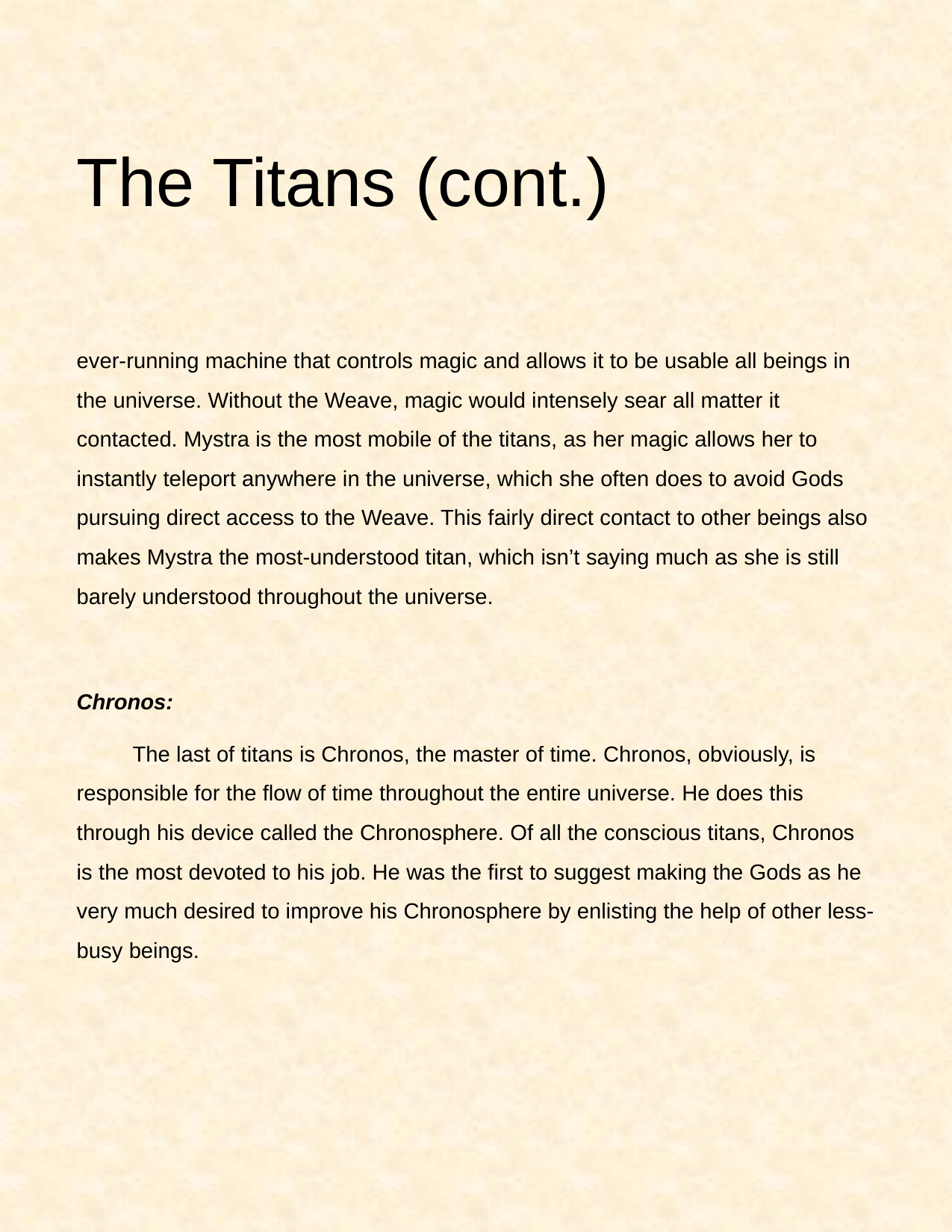

# The Titans (cont.)
ever-running machine that controls magic and allows it to be usable all beings in the universe. Without the Weave, magic would intensely sear all matter it contacted. Mystra is the most mobile of the titans, as her magic allows her to instantly teleport anywhere in the universe, which she often does to avoid Gods pursuing direct access to the Weave. This fairly direct contact to other beings also makes Mystra the most-understood titan, which isn’t saying much as she is still barely understood throughout the universe.

Chronos:
The last of titans is Chronos, the master of time. Chronos, obviously, is responsible for the flow of time throughout the entire universe. He does this through his device called the Chronosphere. Of all the conscious titans, Chronos is the most devoted to his job. He was the first to suggest making the Gods as he very much desired to improve his Chronosphere by enlisting the help of other less-busy beings.